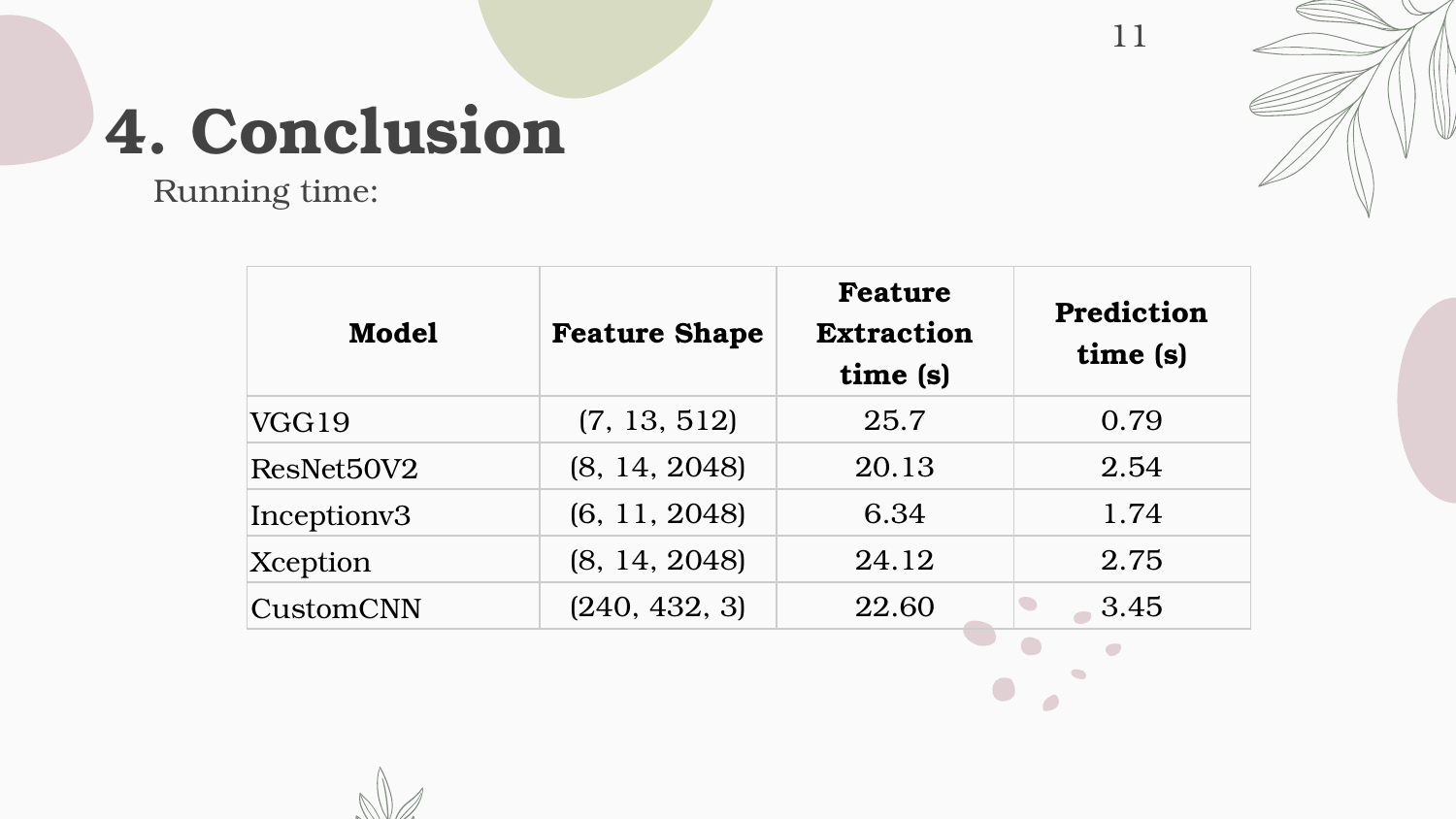

11

# 4. Conclusion
Running time:
| Model | Feature Shape | Feature Extraction time (s) | Prediction time (s) |
| --- | --- | --- | --- |
| VGG19 | (7, 13, 512) | 25.7 | 0.79 |
| ResNet50V2 | (8, 14, 2048) | 20.13 | 2.54 |
| Inceptionv3 | (6, 11, 2048) | 6.34 | 1.74 |
| Xception | (8, 14, 2048) | 24.12 | 2.75 |
| CustomCNN | (240, 432, 3) | 22.60 | 3.45 |